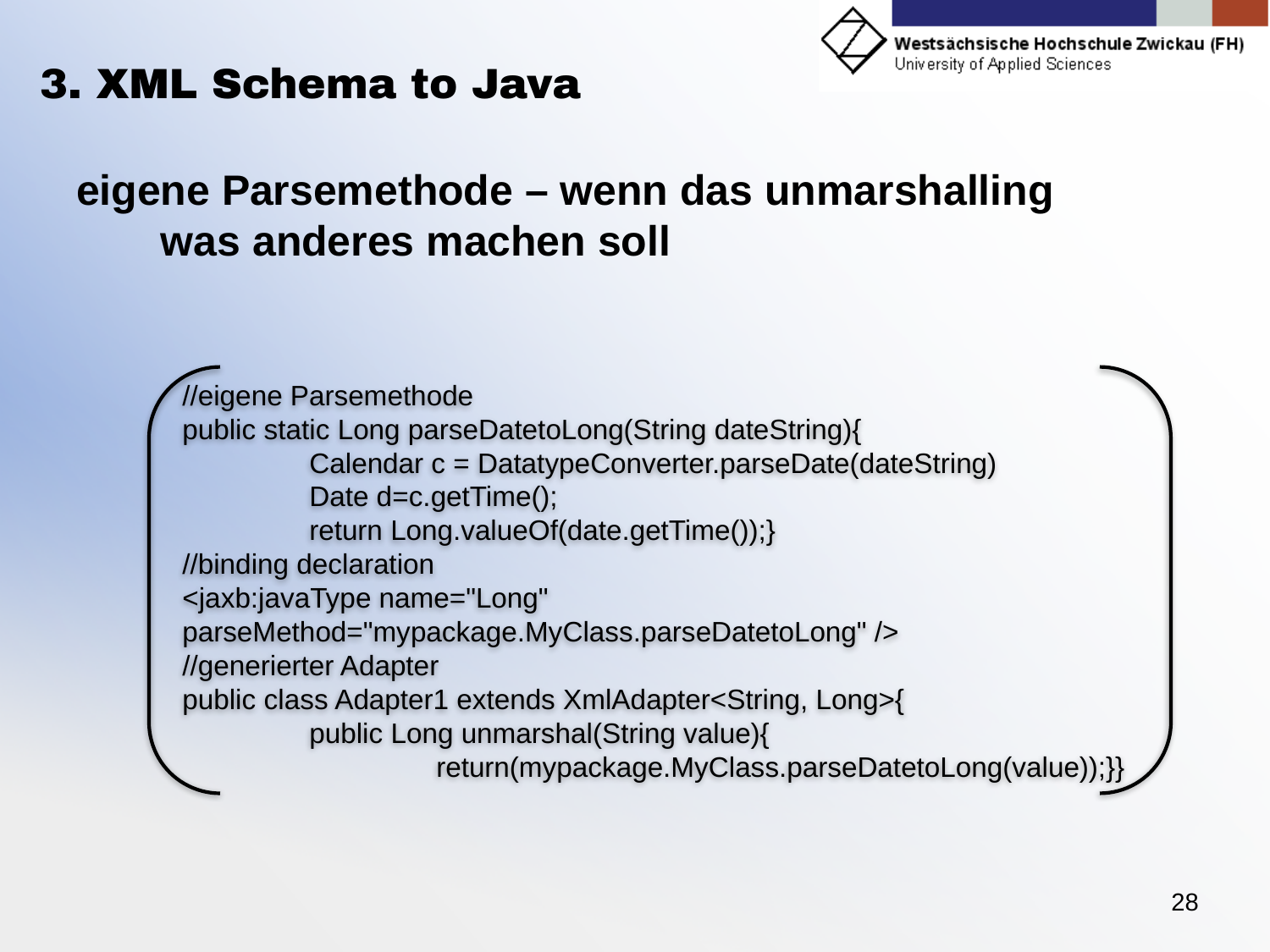

# 3. XML Schema to Java
eigene Parsemethode – wenn das unmarshalling was anderes machen soll

//eigene Parsemethode
public static Long parseDatetoLong(String dateString){
	Calendar c = DatatypeConverter.parseDate(dateString)
	Date d=c.getTime();
	return Long.valueOf(date.getTime());}
//binding declaration
<jaxb:javaType name="Long" parseMethod="mypackage.MyClass.parseDatetoLong" />
//generierter Adapter
public class Adapter1 extends XmlAdapter<String, Long>{
	public Long unmarshal(String value){
		return(mypackage.MyClass.parseDatetoLong(value));}}
28